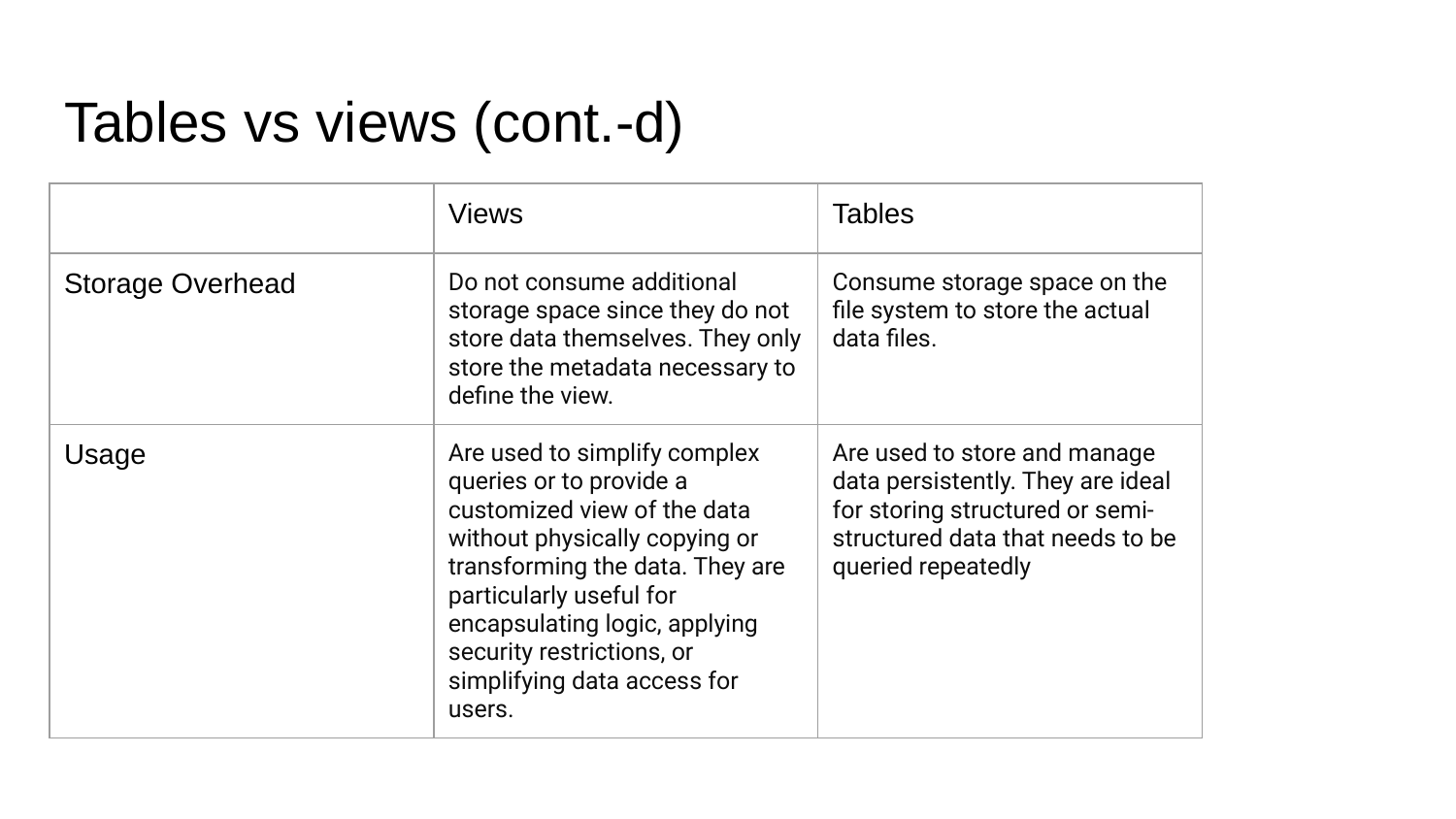

# Tables vs views (cont.-d)
|  | Views | Tables |
| --- | --- | --- |
| Storage Overhead | Do not consume additional storage space since they do not store data themselves. They only store the metadata necessary to define the view. | Consume storage space on the file system to store the actual data files. |
| Usage | Are used to simplify complex queries or to provide a customized view of the data without physically copying or transforming the data. They are particularly useful for encapsulating logic, applying security restrictions, or simplifying data access for users. | Are used to store and manage data persistently. They are ideal for storing structured or semi-structured data that needs to be queried repeatedly |